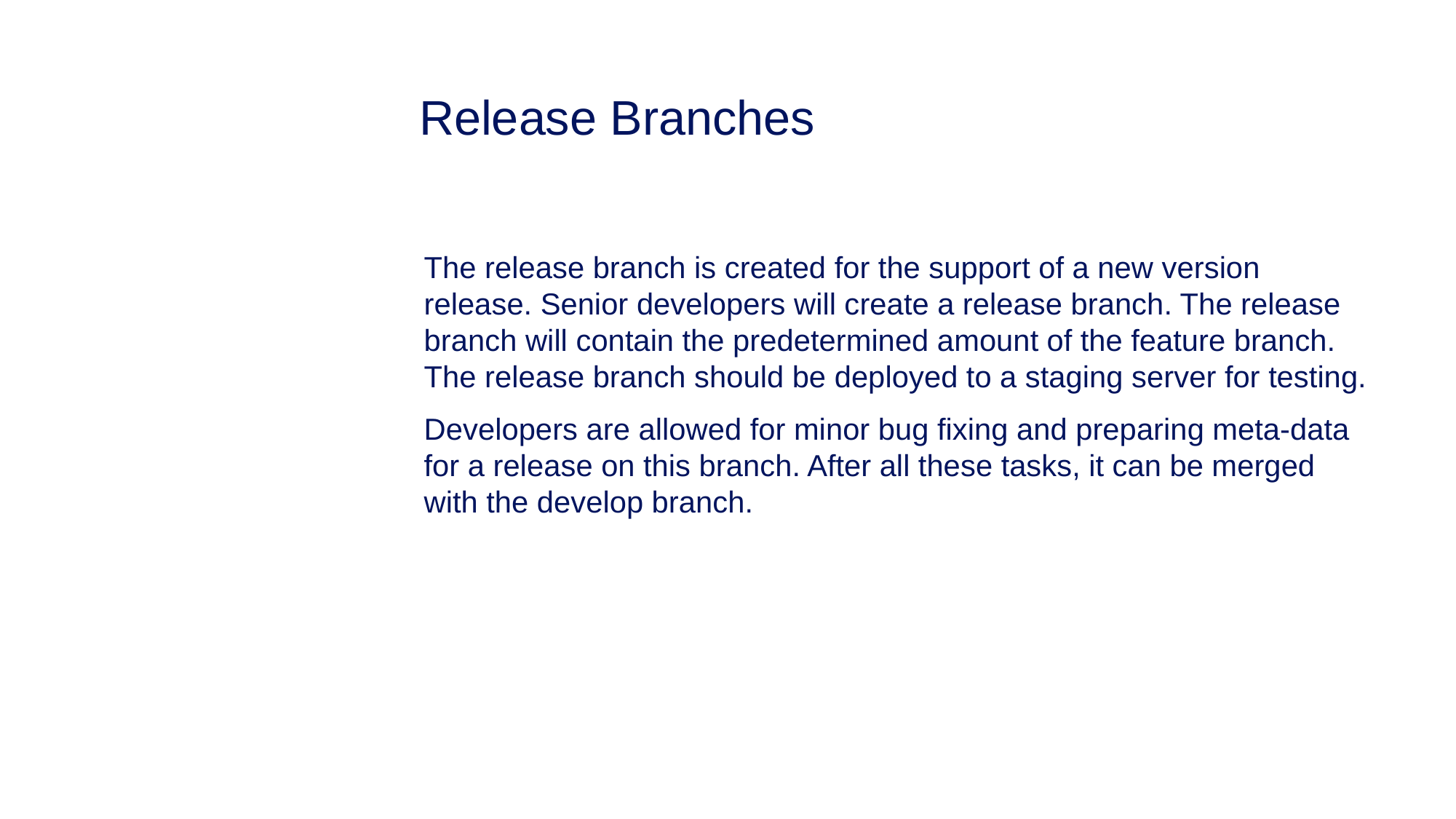

Release Branches

The release branch is created for the support of a new version release. Senior developers will create a release branch. The release branch will contain the predetermined amount of the feature branch. The release branch should be deployed to a staging server for testing.
Developers are allowed for minor bug fixing and preparing meta-data for a release on this branch. After all these tasks, it can be merged with the develop branch.